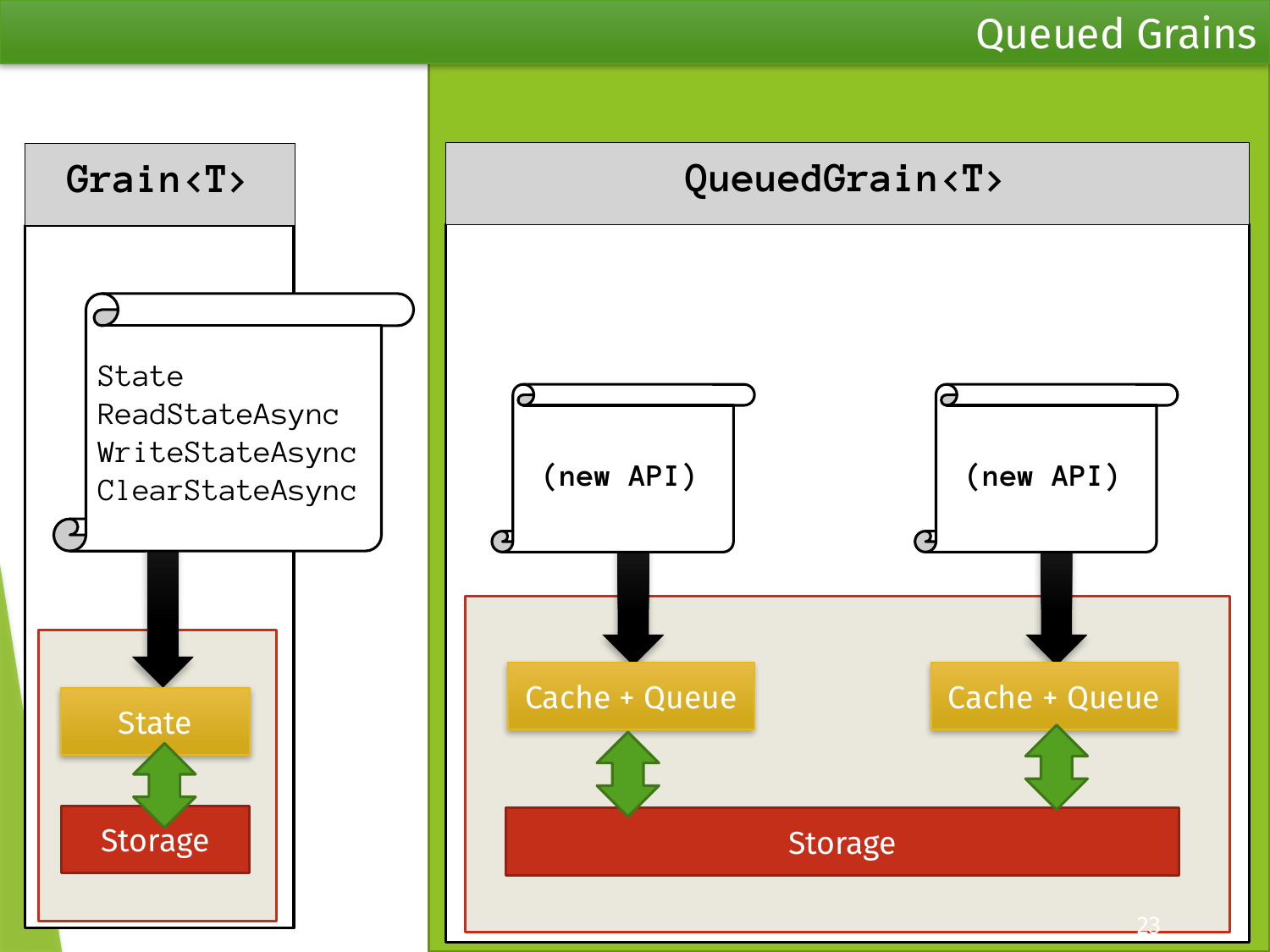

Queued Grains

QueuedGrain<T>
Grain<T>

State
ReadStateAsync
WriteStateAsync
ClearStateAsync
 (new API)
 (new API)

Cache + Queue
Cache + Queue
State

Storage
Storage
23